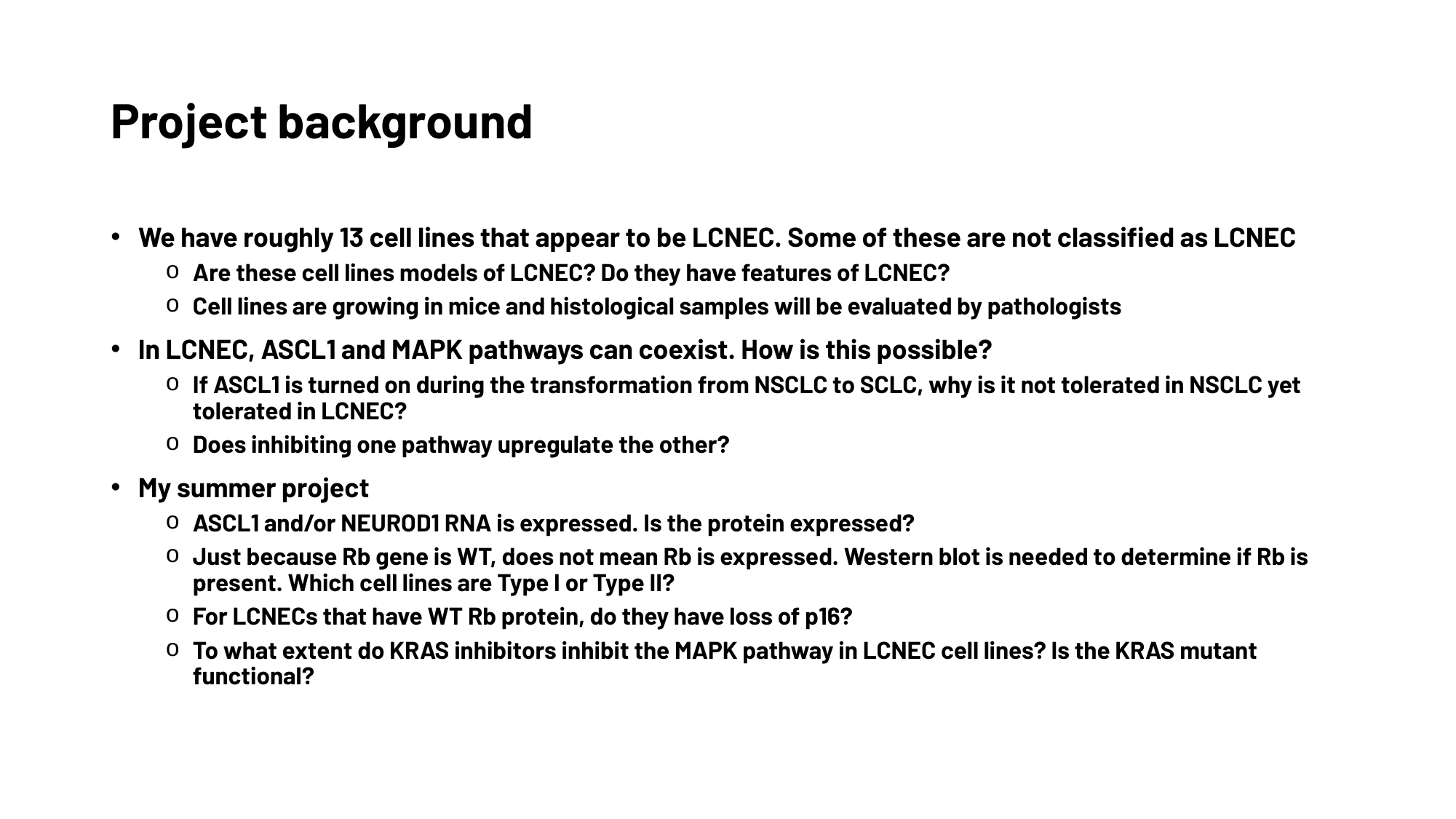

# Project background
We have roughly 13 cell lines that appear to be LCNEC. Some of these are not classified as LCNEC
Are these cell lines models of LCNEC? Do they have features of LCNEC?
Cell lines are growing in mice and histological samples will be evaluated by pathologists
In LCNEC, ASCL1 and MAPK pathways can coexist. How is this possible?
If ASCL1 is turned on during the transformation from NSCLC to SCLC, why is it not tolerated in NSCLC yet tolerated in LCNEC?
Does inhibiting one pathway upregulate the other?
My summer project
ASCL1 and/or NEUROD1 RNA is expressed. Is the protein expressed?
Just because Rb gene is WT, does not mean Rb is expressed. Western blot is needed to determine if Rb is present. Which cell lines are Type I or Type II?
For LCNECs that have WT Rb protein, do they have loss of p16?
To what extent do KRAS inhibitors inhibit the MAPK pathway in LCNEC cell lines? Is the KRAS mutant functional?